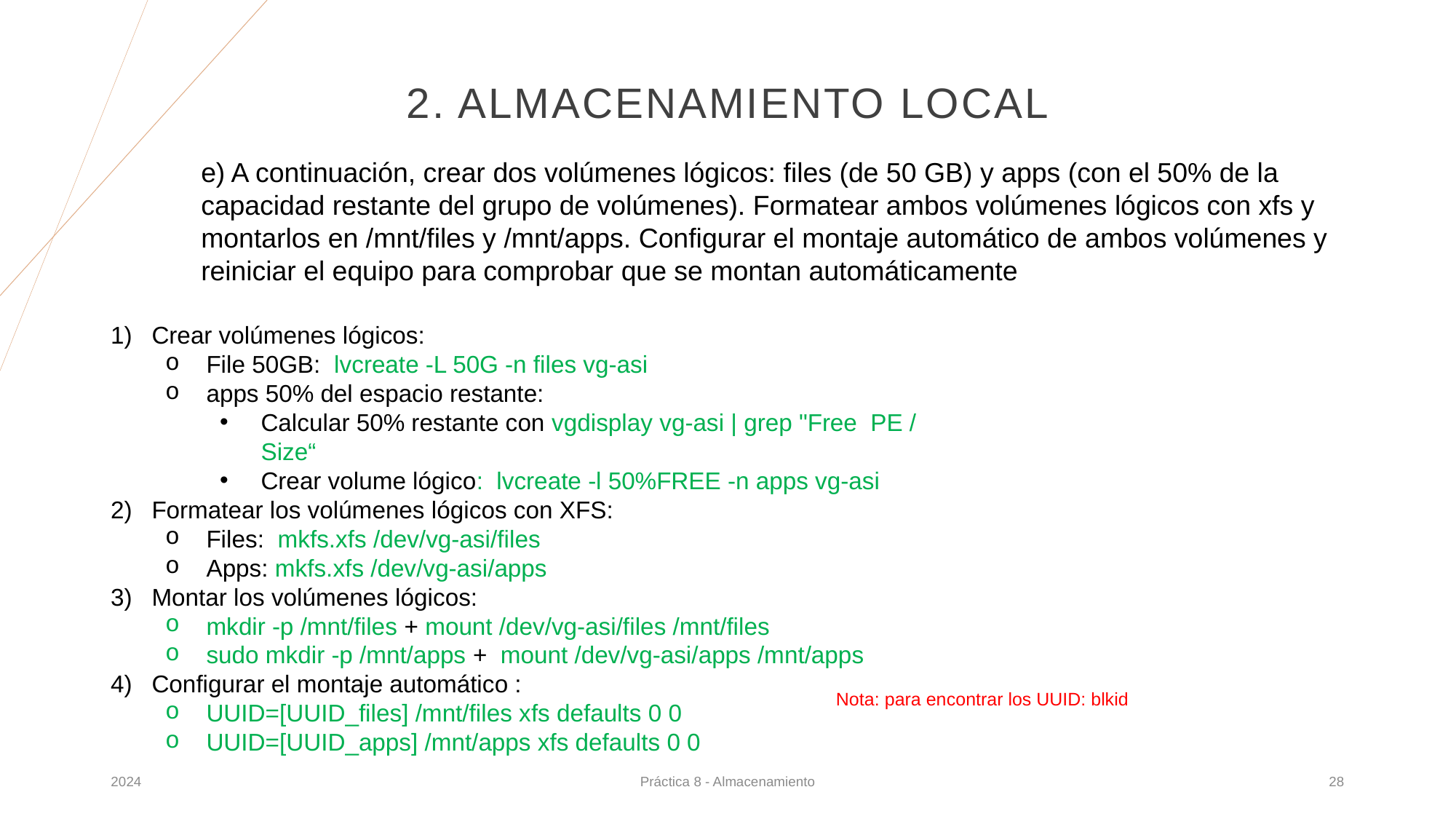

# 2. Almacenamiento local
e) A continuación, crear dos volúmenes lógicos: files (de 50 GB) y apps (con el 50% de la capacidad restante del grupo de volúmenes). Formatear ambos volúmenes lógicos con xfs y montarlos en /mnt/files y /mnt/apps. Configurar el montaje automático de ambos volúmenes y reiniciar el equipo para comprobar que se montan automáticamente
Crear volúmenes lógicos:
File 50GB:  lvcreate -L 50G -n files vg-asi
apps 50% del espacio restante:
Calcular 50% restante con vgdisplay vg-asi | grep "Free  PE / Size“
Crear volume lógico:  lvcreate -l 50%FREE -n apps vg-asi
Formatear los volúmenes lógicos con XFS:
Files:  mkfs.xfs /dev/vg-asi/files
Apps: mkfs.xfs /dev/vg-asi/apps
Montar los volúmenes lógicos:
mkdir -p /mnt/files + mount /dev/vg-asi/files /mnt/files
sudo mkdir -p /mnt/apps +  mount /dev/vg-asi/apps /mnt/apps
Configurar el montaje automático :
UUID=[UUID_files] /mnt/files xfs defaults 0 0
UUID=[UUID_apps] /mnt/apps xfs defaults 0 0
Nota: para encontrar los UUID: blkid
2024
Práctica 8 - Almacenamiento
28